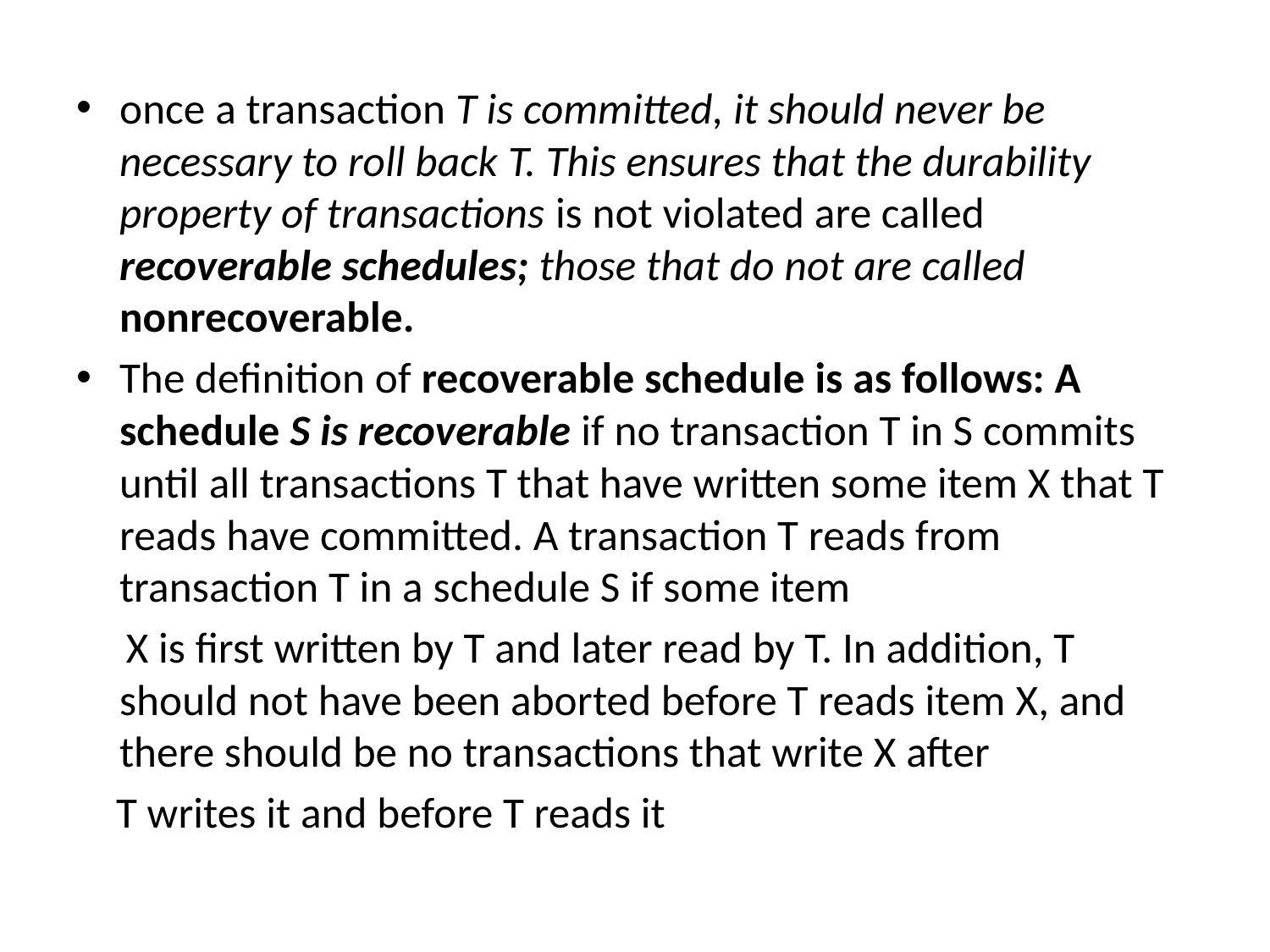

once a transaction T is committed, it should never be necessary to roll back T. This ensures that the durability property of transactions is not violated are called recoverable schedules; those that do not are called nonrecoverable.
The definition of recoverable schedule is as follows: A schedule S is recoverable if no transaction T in S commits until all transactions T that have written some item X that T reads have committed. A transaction T reads from transaction T in a schedule S if some item
     X is first written by T and later read by T. In addition, T should not have been aborted before T reads item X, and there should be no transactions that write X after
    T writes it and before T reads it